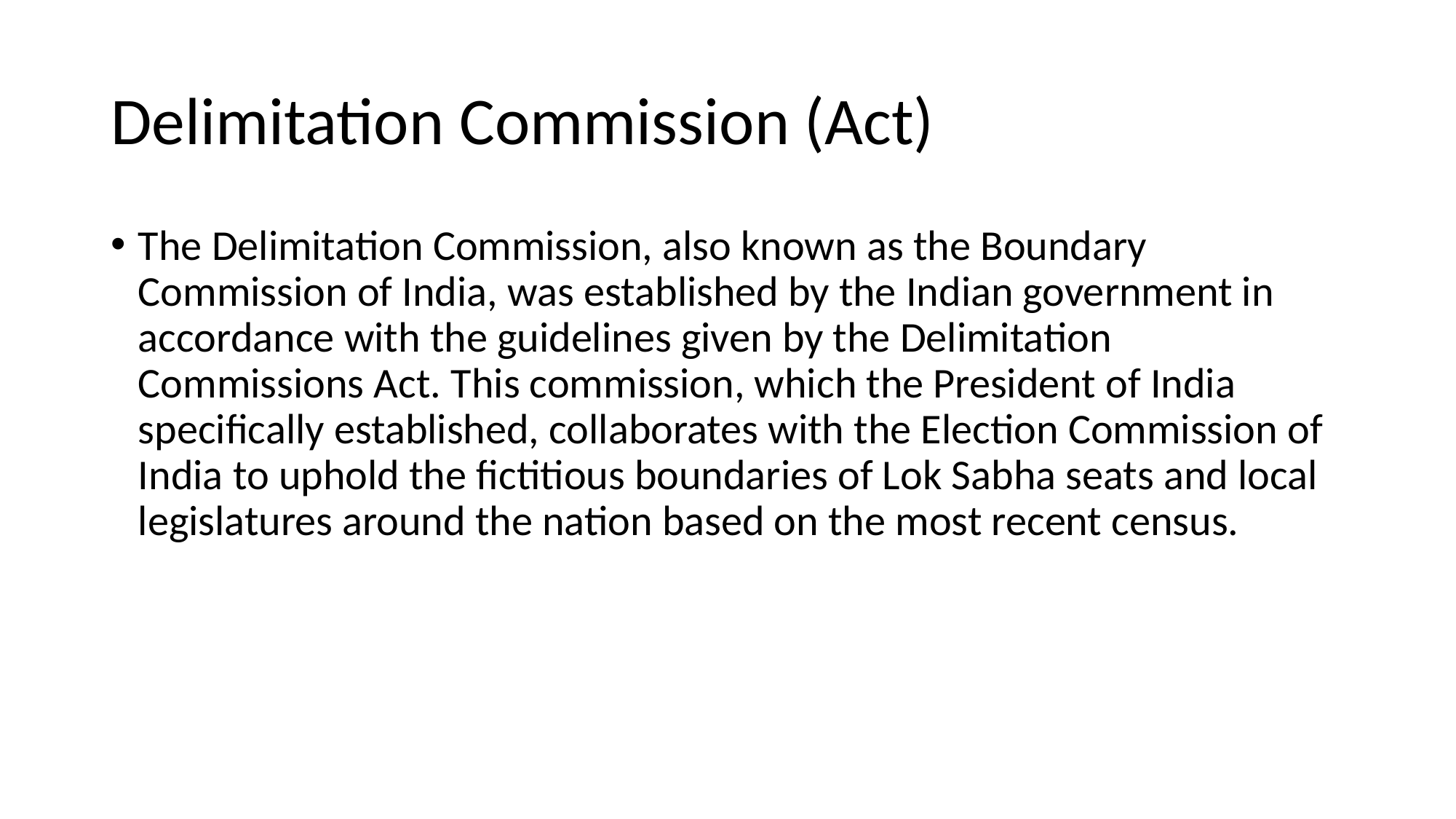

# Delimitation Commission (Act)
The Delimitation Commission, also known as the Boundary Commission of India, was established by the Indian government in accordance with the guidelines given by the Delimitation Commissions Act. This commission, which the President of India specifically established, collaborates with the Election Commission of India to uphold the fictitious boundaries of Lok Sabha seats and local legislatures around the nation based on the most recent census.